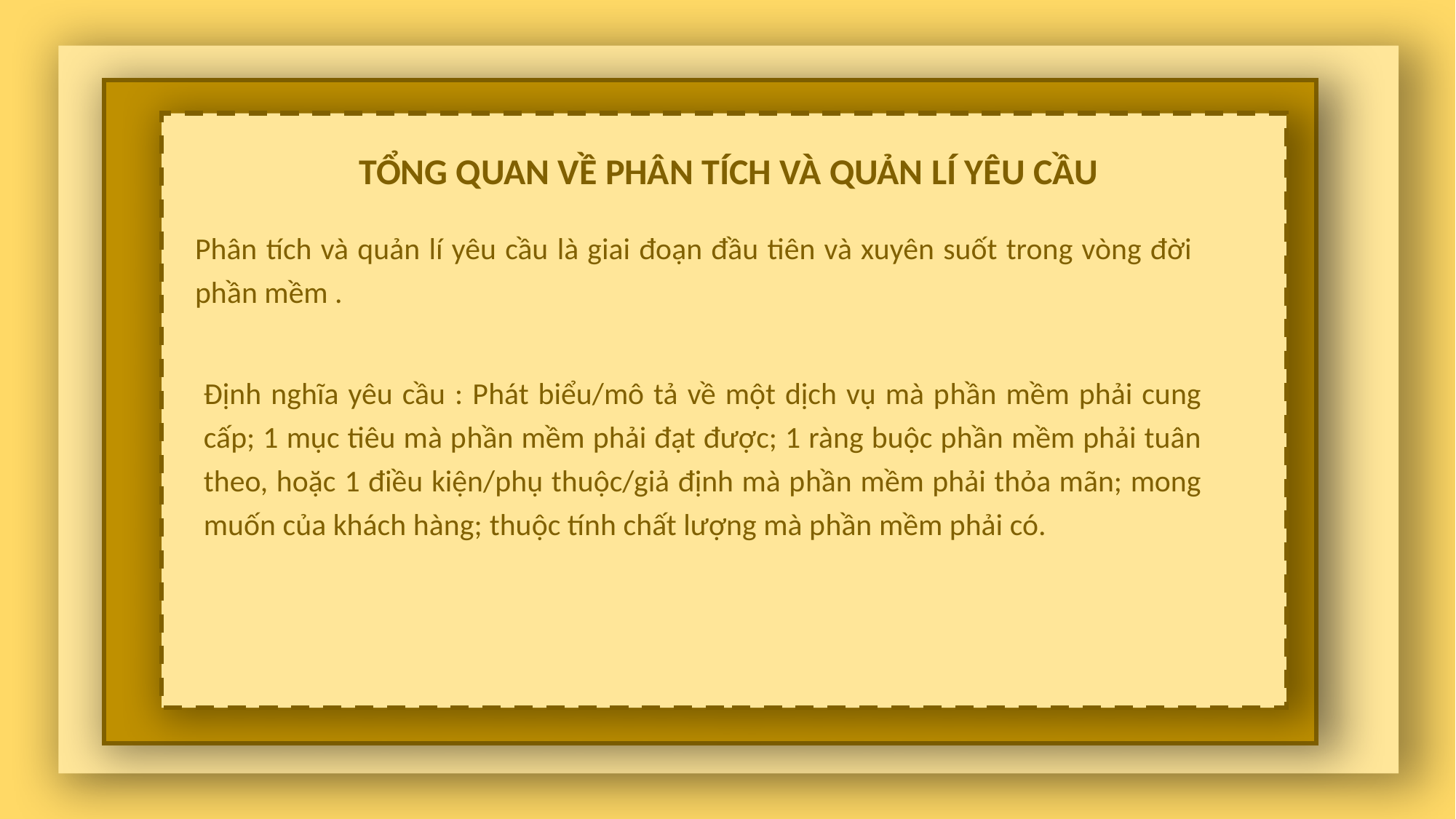

Nội dung 2

TỔNG QUAN VỀ PHÂN TÍCH VÀ QUẢN LÍ YÊU CẦU
Ghi chú Nội dung 3
Phân tích và quản lí yêu cầu là giai đoạn đầu tiên và xuyên suốt trong vòng đời phần mềm .
Định nghĩa yêu cầu : Phát biểu/mô tả về một dịch vụ mà phần mềm phải cung cấp; 1 mục tiêu mà phần mềm phải đạt được; 1 ràng buộc phần mềm phải tuân theo, hoặc 1 điều kiện/phụ thuộc/giả định mà phần mềm phải thỏa mãn; mong muốn của khách hàng; thuộc tính chất lượng mà phần mềm phải có.